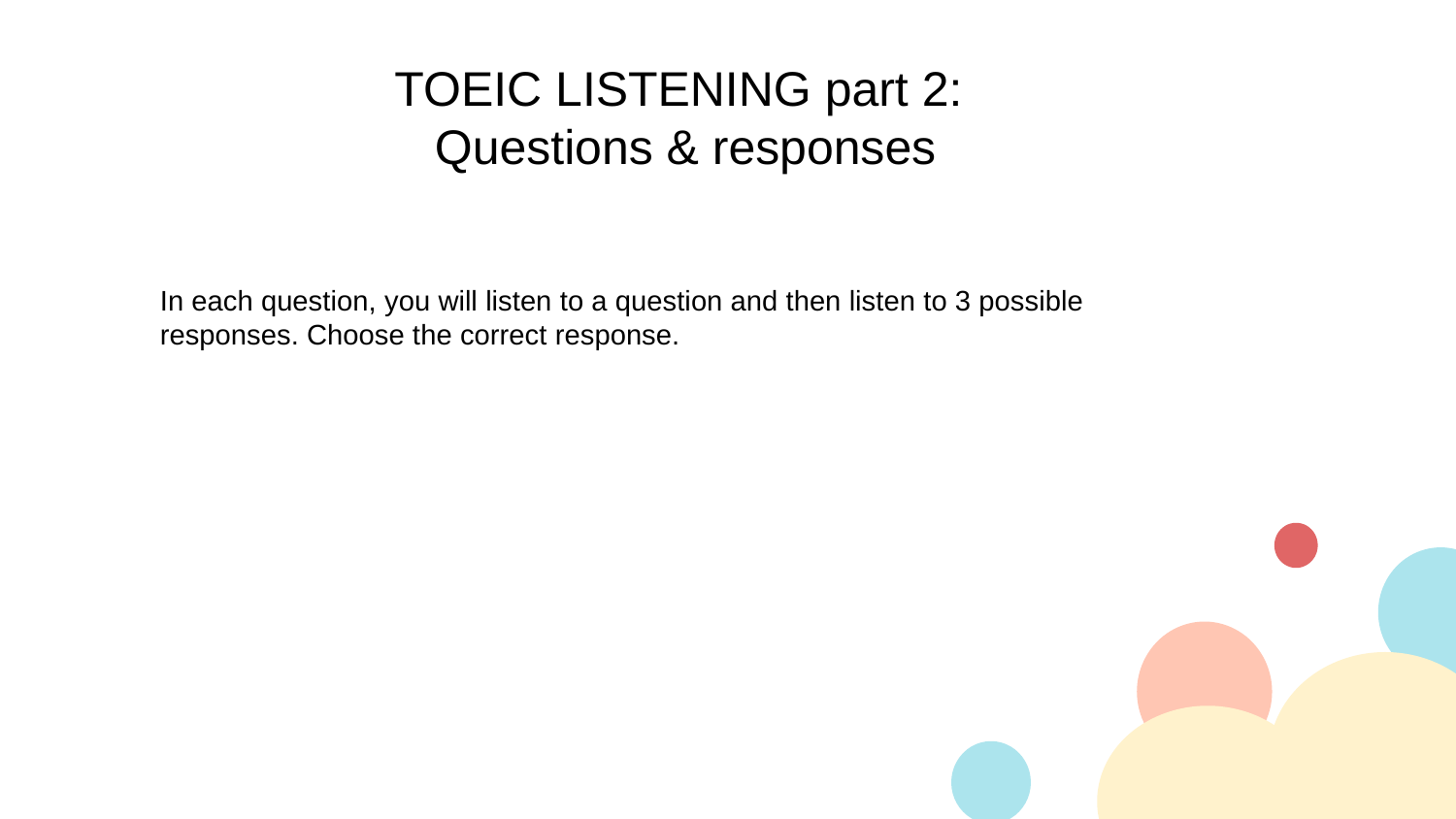

TOEIC LISTENING part 2:
Questions & responses
In each question, you will listen to a question and then listen to 3 possible responses. Choose the correct response.